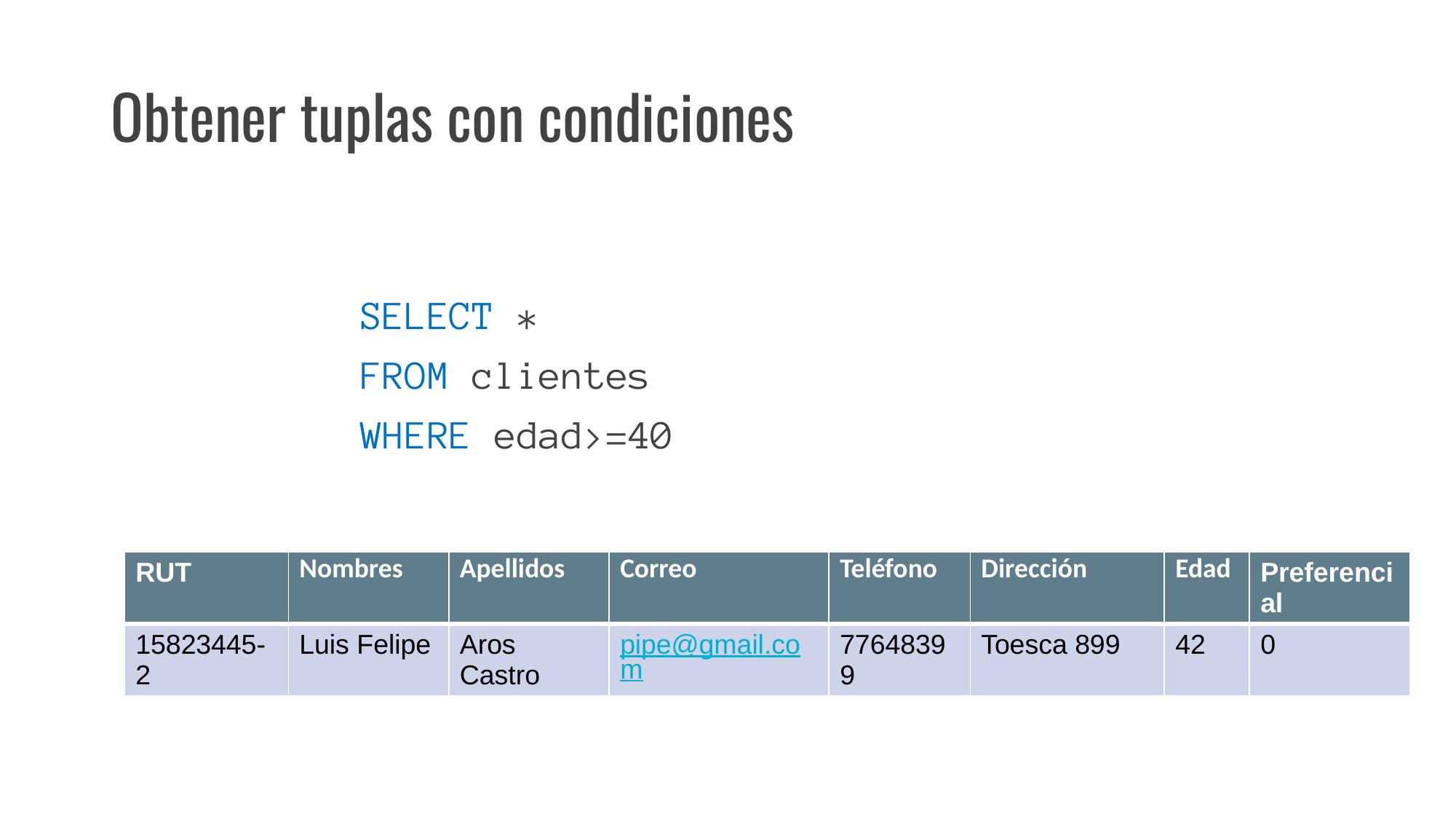

# Obtener tuplas con condiciones
SELECT *
FROM clientes
WHERE edad>=40
| RUT | Nombres | Apellidos | Correo | Teléfono | Dirección | Edad | Preferencial |
| --- | --- | --- | --- | --- | --- | --- | --- |
| 15823445-2 | Luis Felipe | Aros Castro | pipe@gmail.com | 77648399 | Toesca 899 | 42 | 0 |